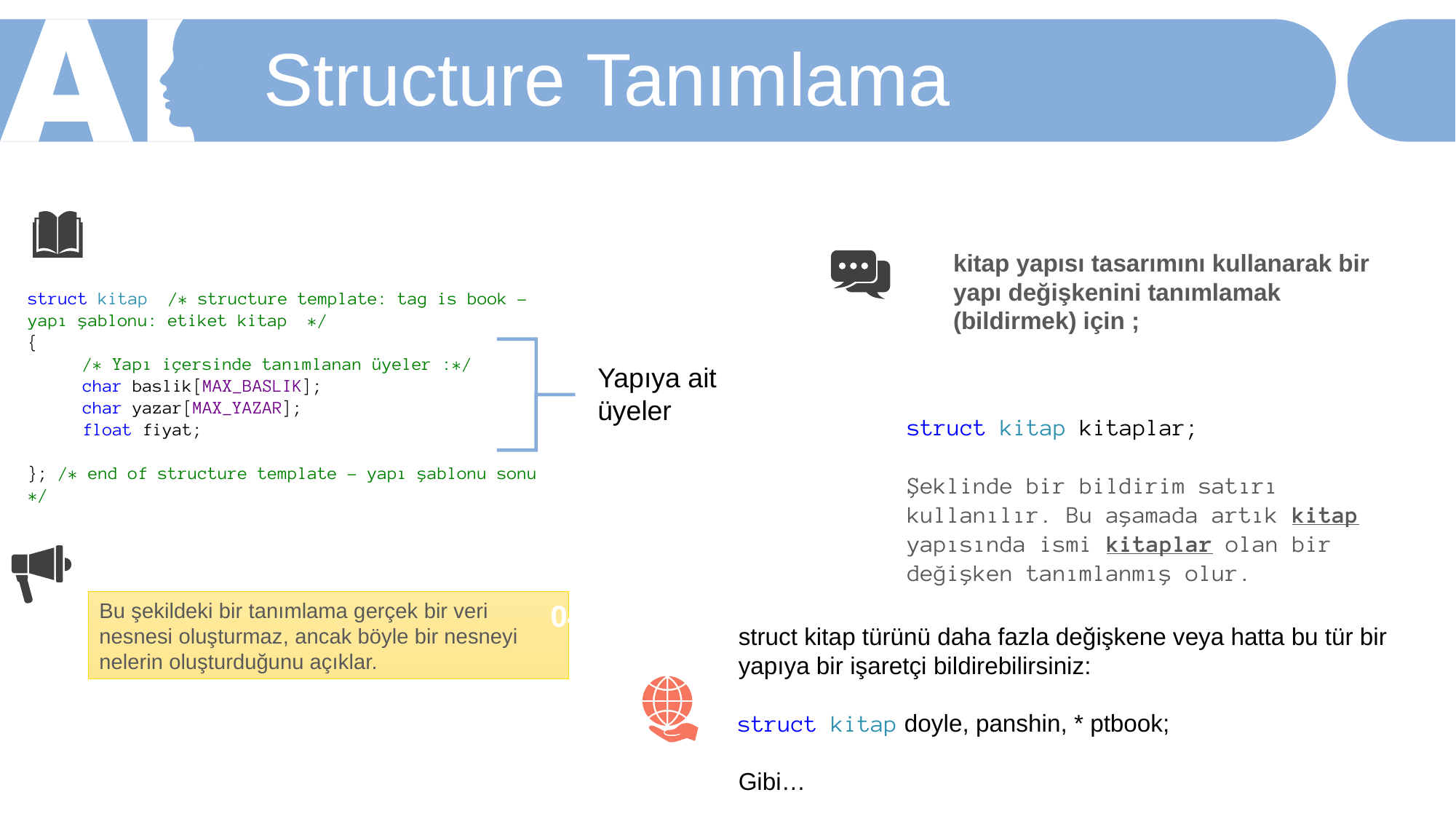

Structure Tanımlama

kitap yapısı tasarımını kullanarak bir yapı değişkenini tanımlamak (bildirmek) için ;
struct kitap kitaplar;

Şeklinde bir bildirim satırı kullanılır. Bu aşamada artık kitap yapısında ismi kitaplar olan bir değişken tanımlanmış olur.

struct kitap  /* structure template: tag is book -yapı şablonu: etiket kitap  */
{
/* Yapı içersinde tanımlanan üyeler :*/
char baslik[MAX_BASLIK];
char yazar[MAX_YAZAR];
float fiyat;

}; /* end of structure template - yapı şablonu sonu */
01

Yapıya ait üyeler
02

Bu şekildeki bir tanımlama gerçek bir veri nesnesi oluşturmaz, ancak böyle bir nesneyi nelerin oluşturduğunu açıklar.
04
struct kitap türünü daha fazla değişkene veya hatta bu tür bir yapıya bir işaretçi bildirebilirsiniz:

struct kitap doyle, panshin, * ptbook;

Gibi…